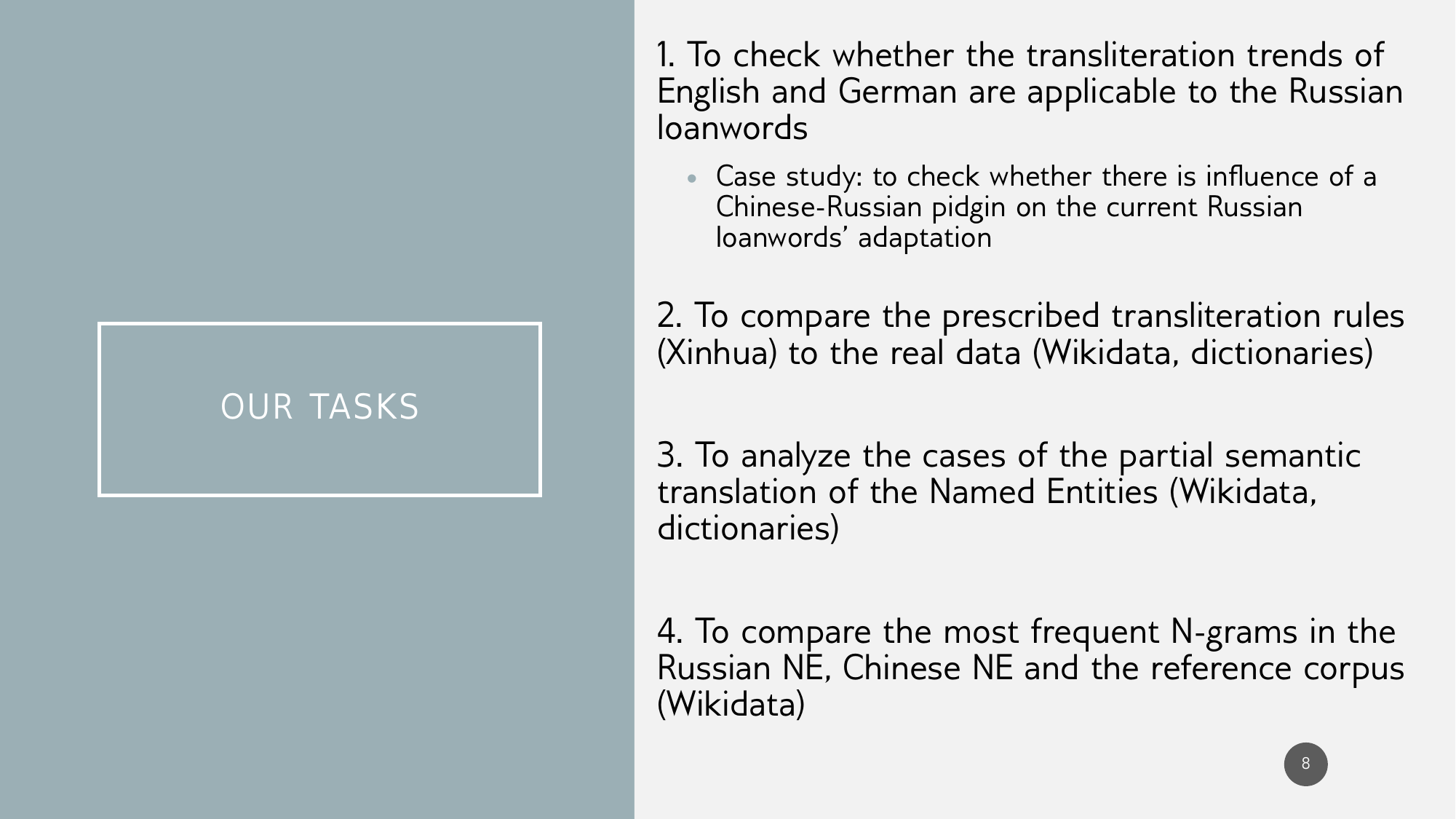

1. To check whether the transliteration trends of English and German are applicable to the Russian loanwords
Case study: to check whether there is influence of a Chinese-Russian pidgin on the current Russian loanwords’ adaptation
2. To compare the prescribed transliteration rules (Xinhua) to the real data (Wikidata, dictionaries)

3. To analyze the cases of the partial semantic translation of the Named Entities (Wikidata, dictionaries)

4. To compare the most frequent N-grams in the Russian NE, Chinese NE and the reference corpus (Wikidata)
# Our Tasks
8